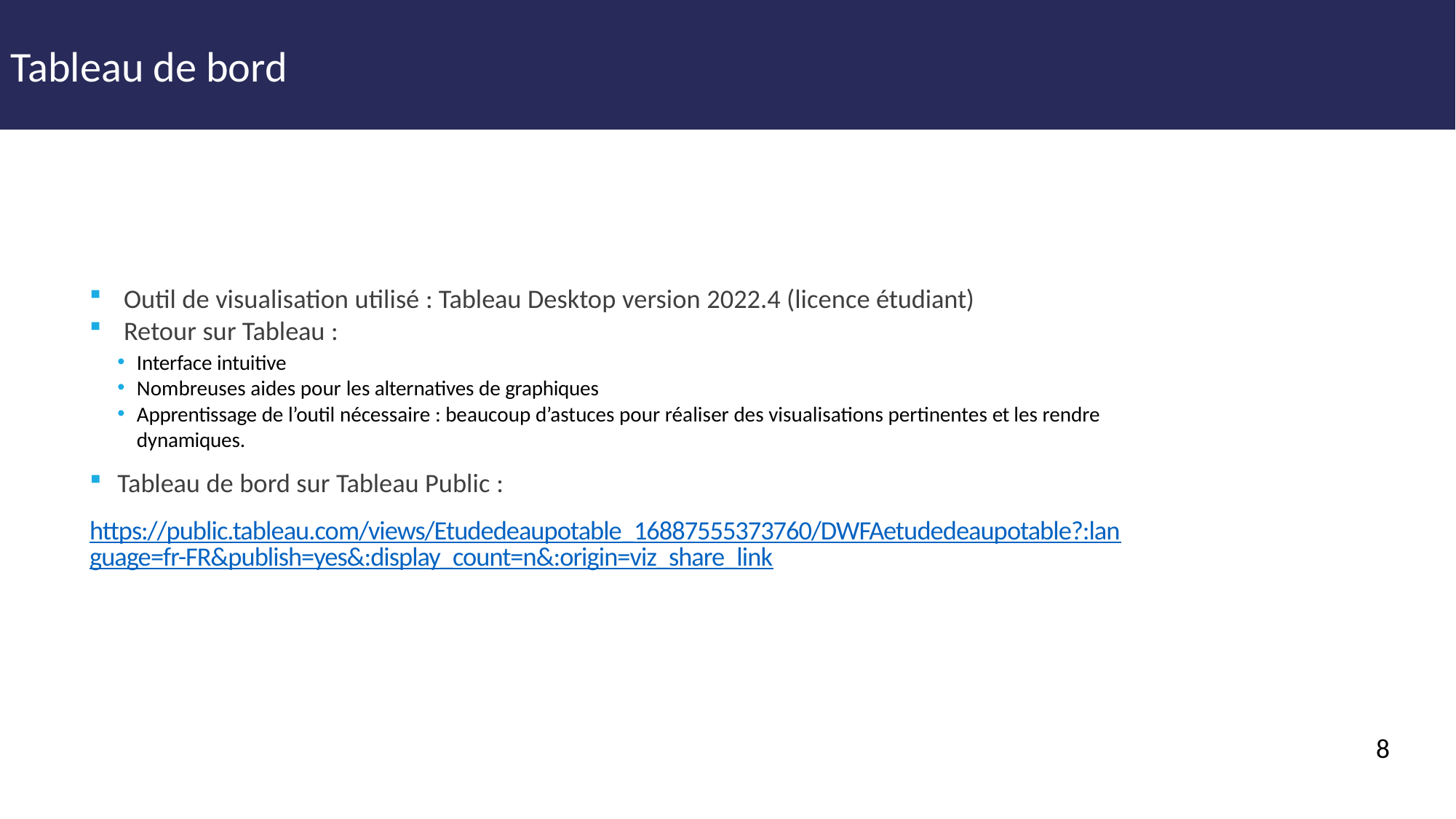

Tableau de bord
Outil de visualisation utilisé : Tableau Desktop version 2022.4 (licence étudiant)
Retour sur Tableau :
Interface intuitive
Nombreuses aides pour les alternatives de graphiques
Apprentissage de l’outil nécessaire : beaucoup d’astuces pour réaliser des visualisations pertinentes et les rendre dynamiques.
Tableau de bord sur Tableau Public :
https://public.tableau.com/views/Etudedeaupotable_16887555373760/DWFAetudedeaupotable?:language=fr-FR&publish=yes&:display_count=n&:origin=viz_share_link